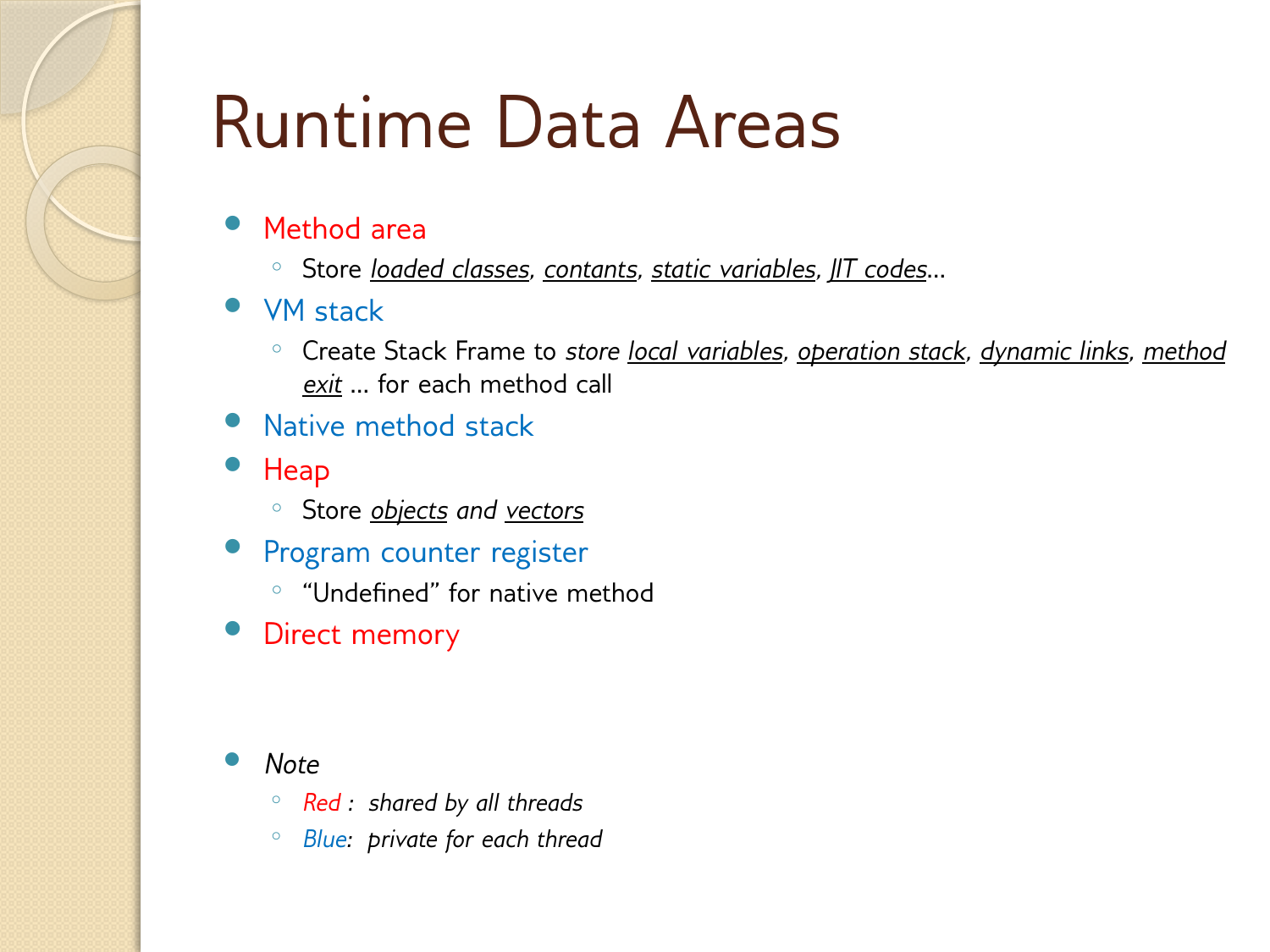

# Runtime Data Areas
Method area
Store loaded classes, contants, static variables, JIT codes…
VM stack
Create Stack Frame to store local variables, operation stack, dynamic links, method exit … for each method call
Native method stack
Heap
Store objects and vectors
Program counter register
“Undefined” for native method
Direct memory

Note
Red :  shared by all threads
Blue:  private for each thread